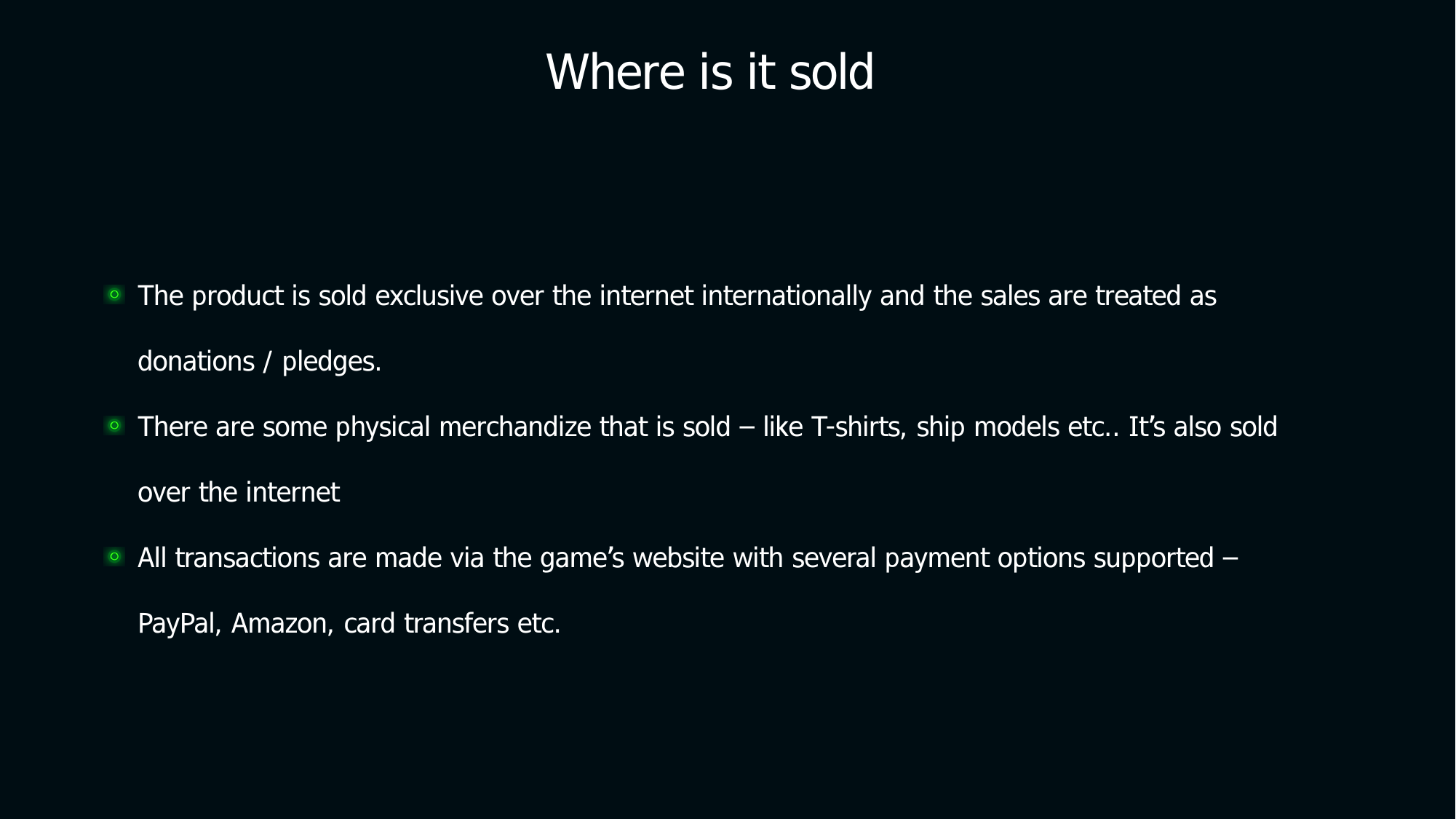

# Where is it sold
The product is sold exclusive over the internet internationally and the sales are treated as donations / pledges.
There are some physical merchandize that is sold – like T-shirts, ship models etc.. It’s also sold over the internet
All transactions are made via the game’s website with several payment options supported – PayPal, Amazon, card transfers etc.